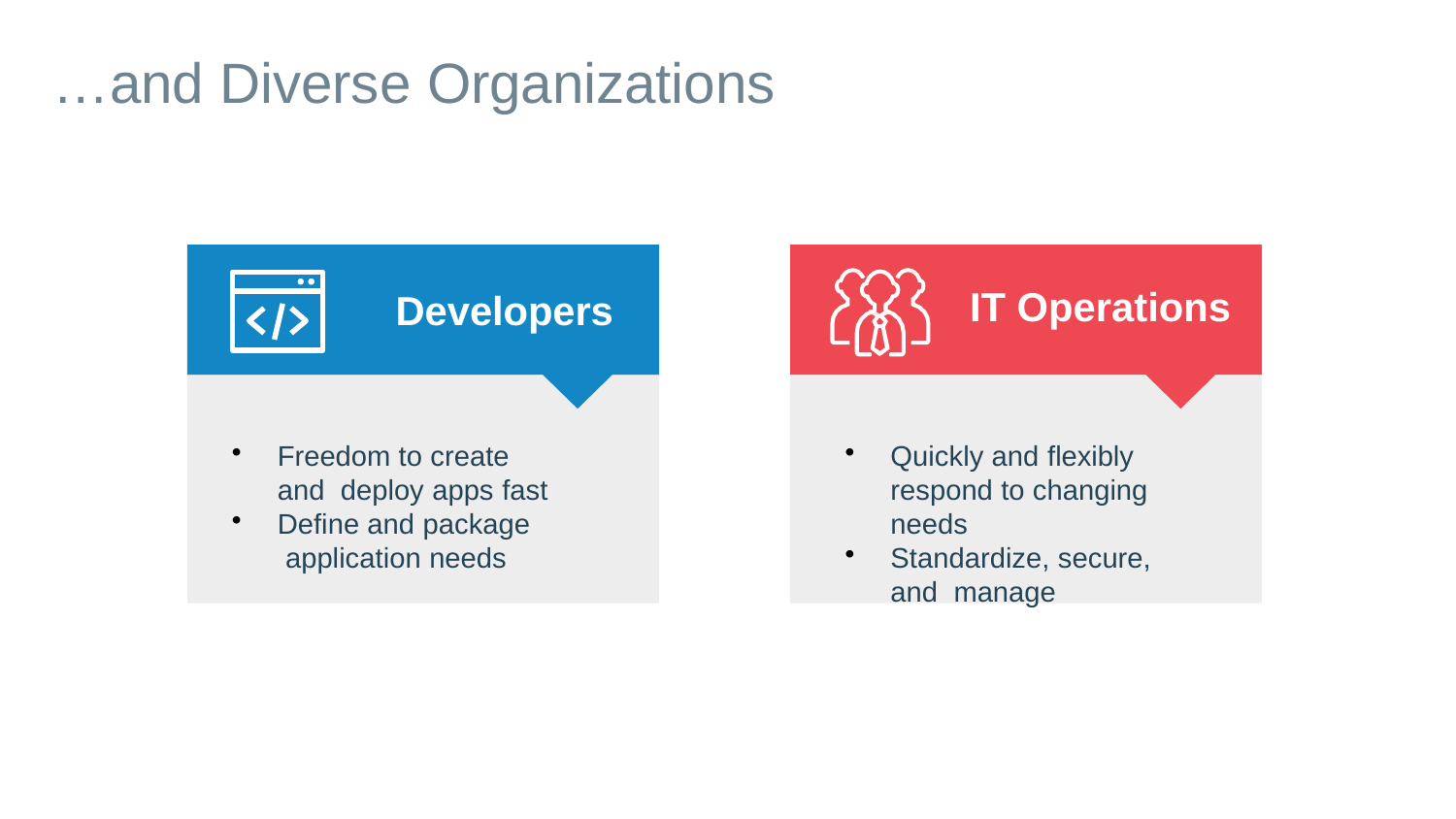

# …and Diverse Organizations

IT Operations
Developers

Freedom to create and  deploy apps fast
Define and package  application needs
Quickly and flexibly  respond to changing needs
Standardize, secure, and  manage